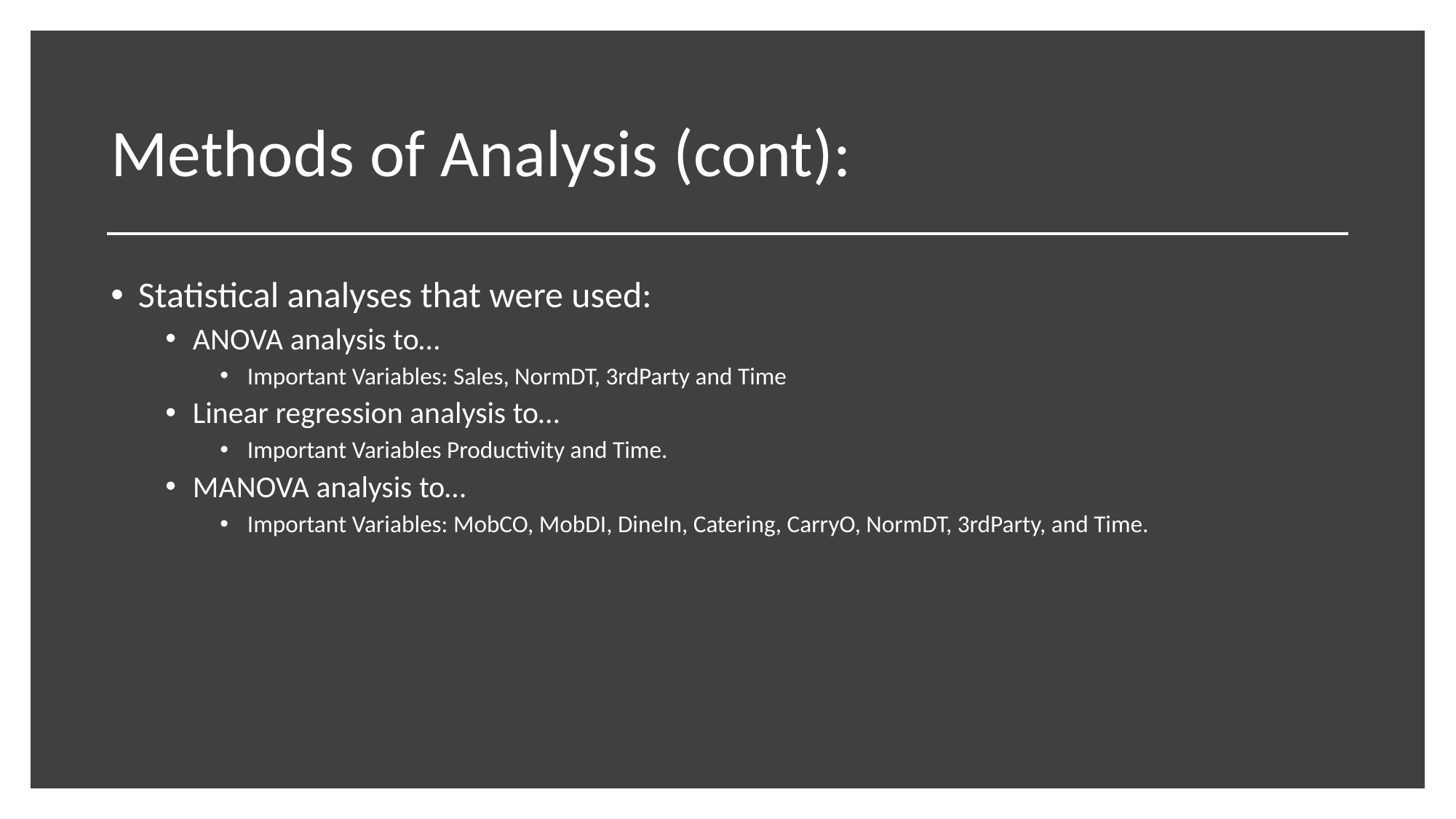

# Methods of Analysis (cont):
Statistical analyses that were used:
ANOVA analysis to…
Important Variables: Sales, NormDT, 3rdParty and Time
Linear regression analysis to…
Important Variables Productivity and Time.
MANOVA analysis to…
Important Variables: MobCO, MobDI, DineIn, Catering, CarryO, NormDT, 3rdParty, and Time.